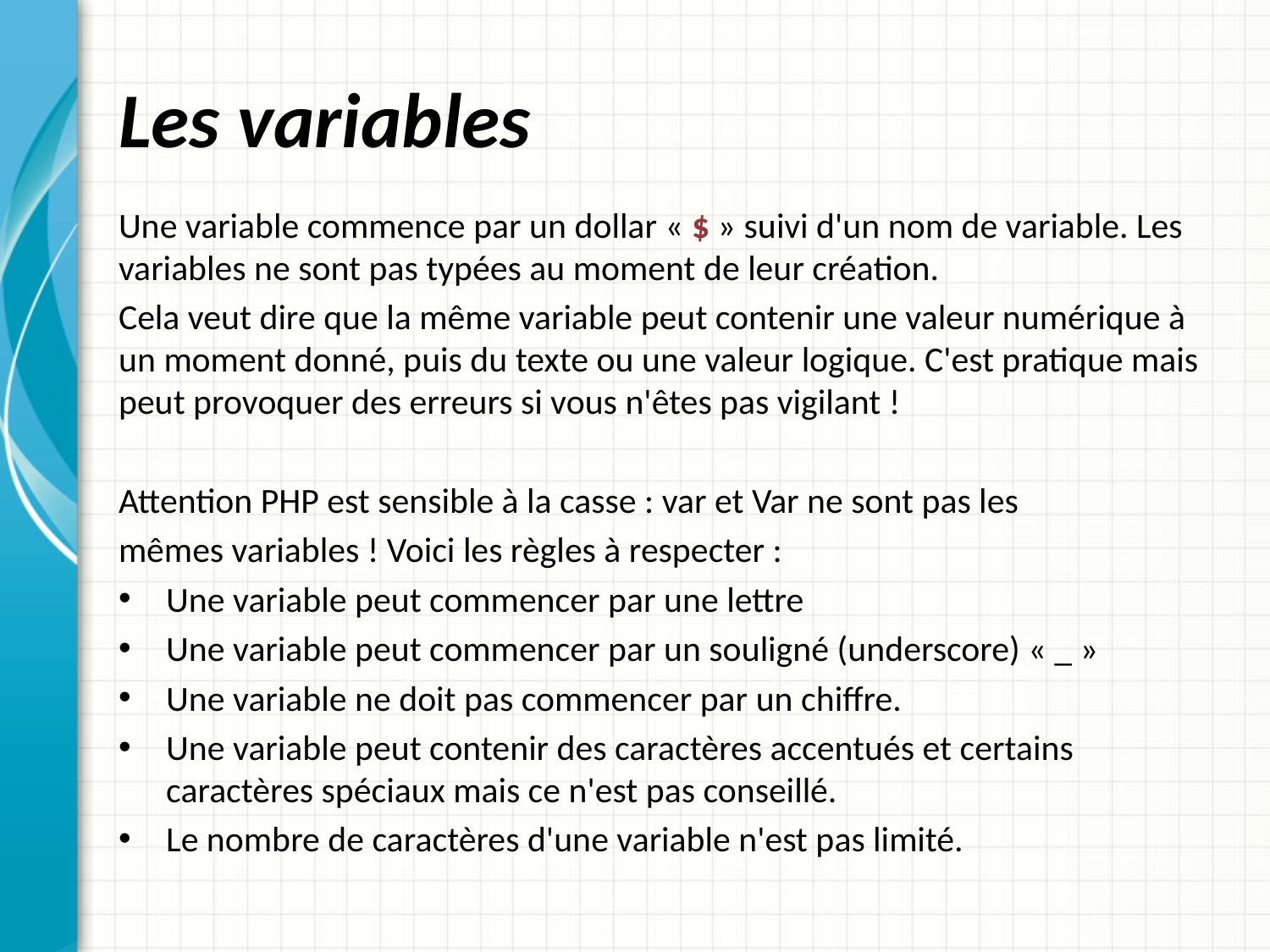

# Les variables
Une variable commence par un dollar « $ » suivi d'un nom de variable. Les variables ne sont pas typées au moment de leur création.
Cela veut dire que la même variable peut contenir une valeur numérique à un moment donné, puis du texte ou une valeur logique. C'est pratique mais peut provoquer des erreurs si vous n'êtes pas vigilant !

Attention PHP est sensible à la casse : var et Var ne sont pas les
mêmes variables ! Voici les règles à respecter :
Une variable peut commencer par une lettre
Une variable peut commencer par un souligné (underscore) « _ »
Une variable ne doit pas commencer par un chiffre.
Une variable peut contenir des caractères accentués et certains caractères spéciaux mais ce n'est pas conseillé.
Le nombre de caractères d'une variable n'est pas limité.